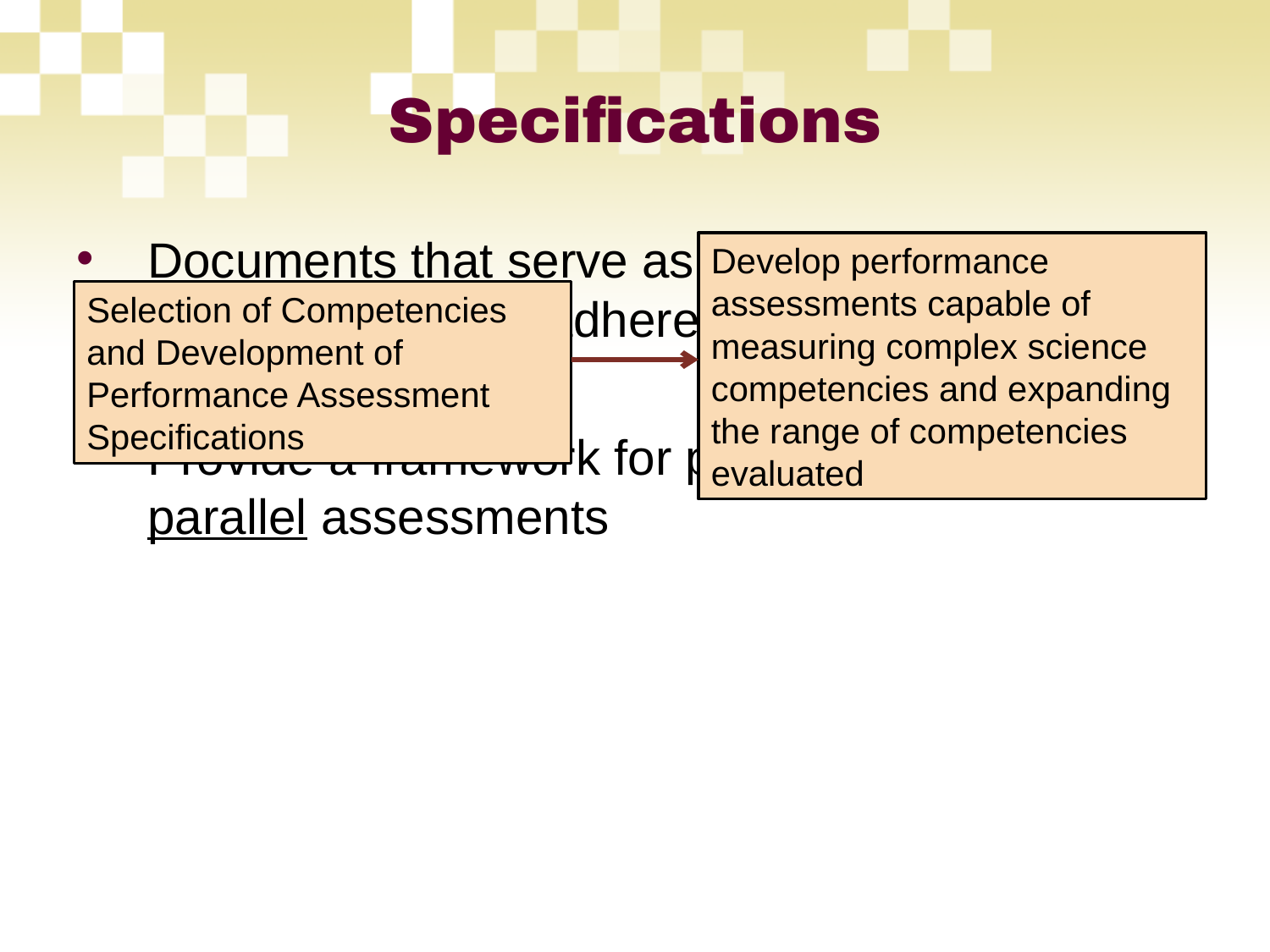

# Specifications
Documents that serve as a “recipe” for creating assessments that adhere to particular criteria

Provide a framework for producing a family of parallel assessments

Develop performance assessments capable of measuring complex science competencies and expanding the range of competencies evaluated
Selection of Competencies and Development of Performance Assessment Specifications